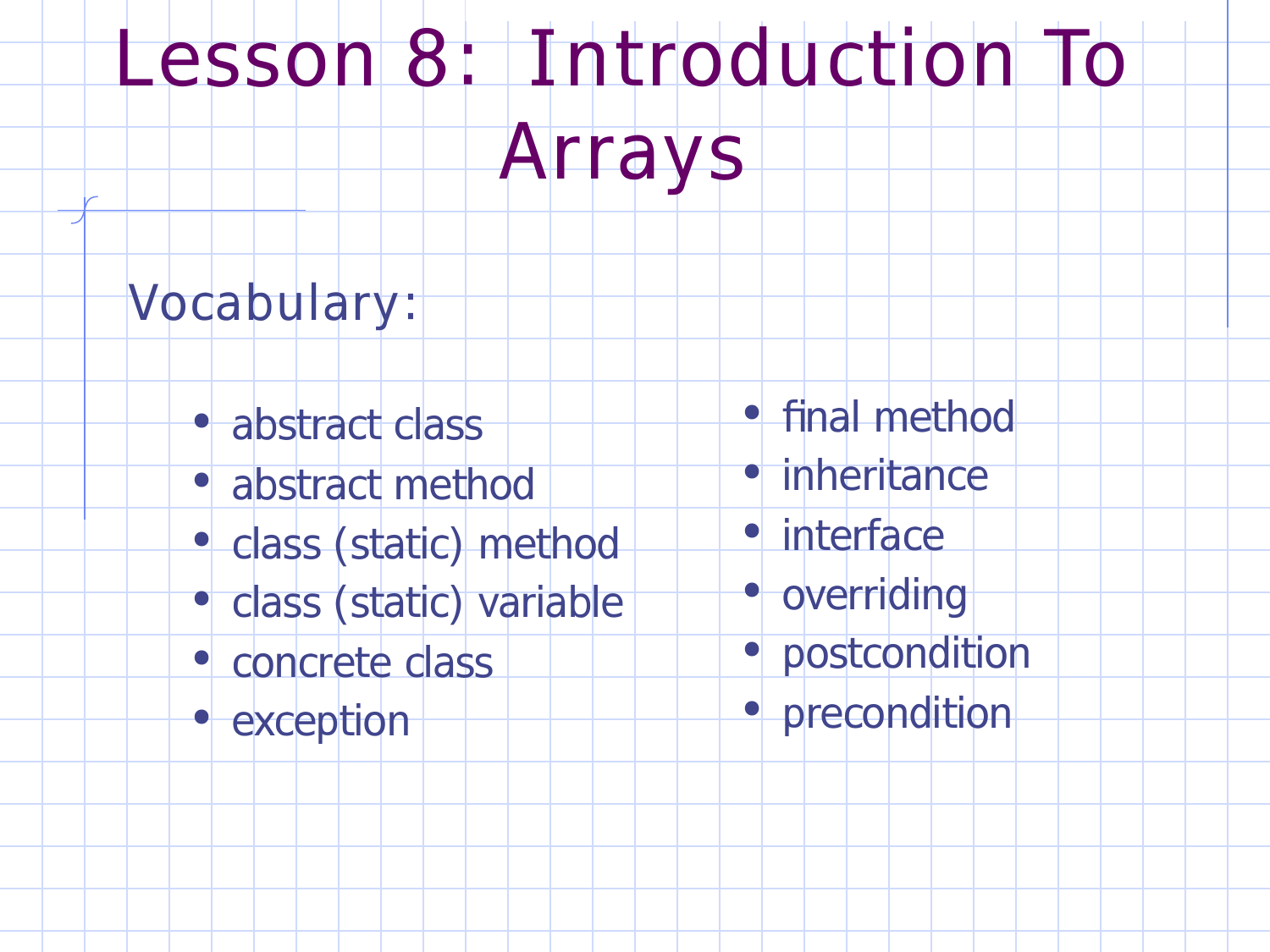

Lesson 8:  Introduction To Arrays
Vocabulary:

abstract class
abstract method
class (static) method
class (static) variable
concrete class
exception

final method
inheritance
interface
overriding
postcondition
precondition